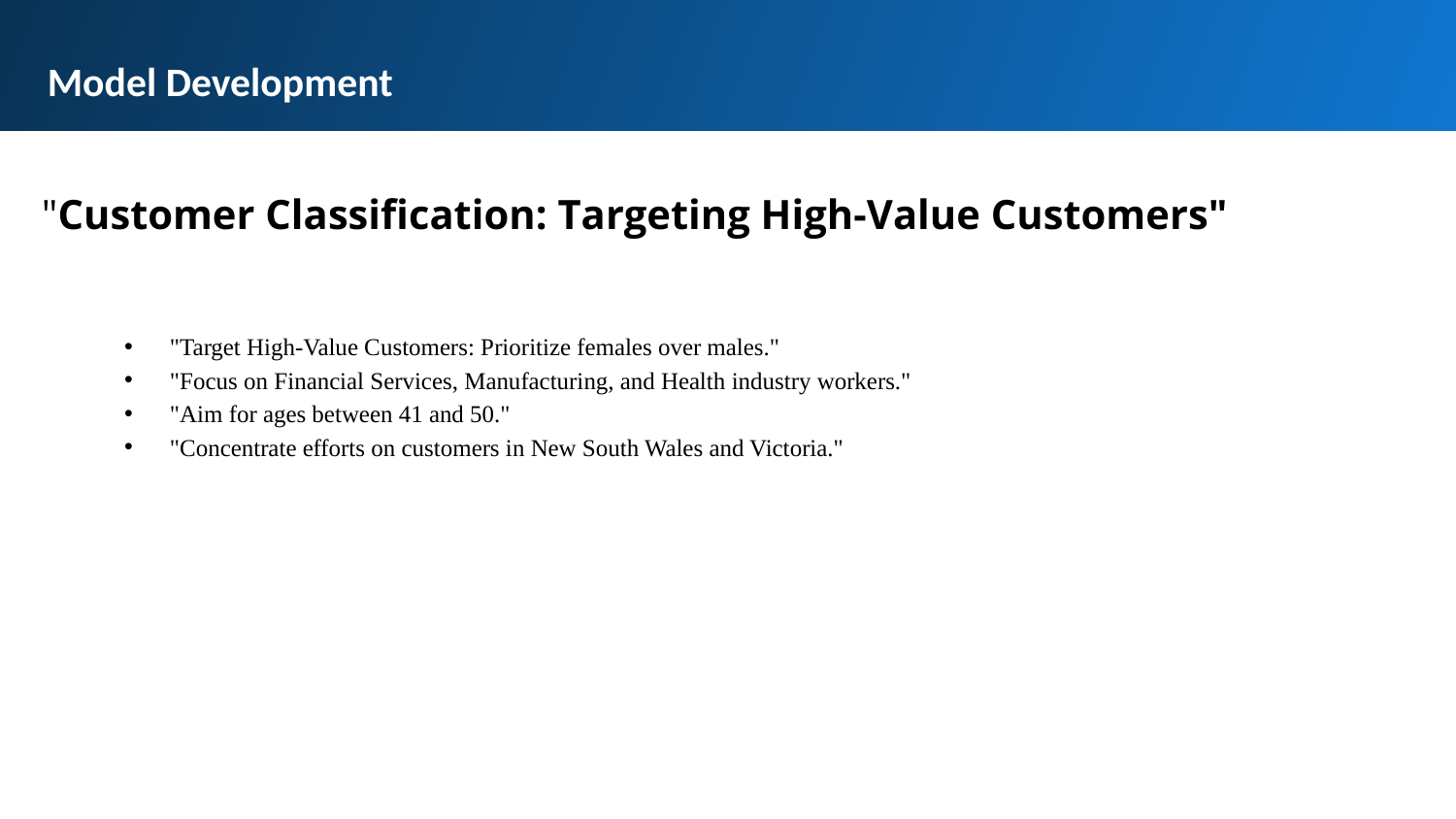

Model Development
"Customer Classification: Targeting High-Value Customers"
"Target High-Value Customers: Prioritize females over males."
"Focus on Financial Services, Manufacturing, and Health industry workers."
"Aim for ages between 41 and 50."
"Concentrate efforts on customers in New South Wales and Victoria."